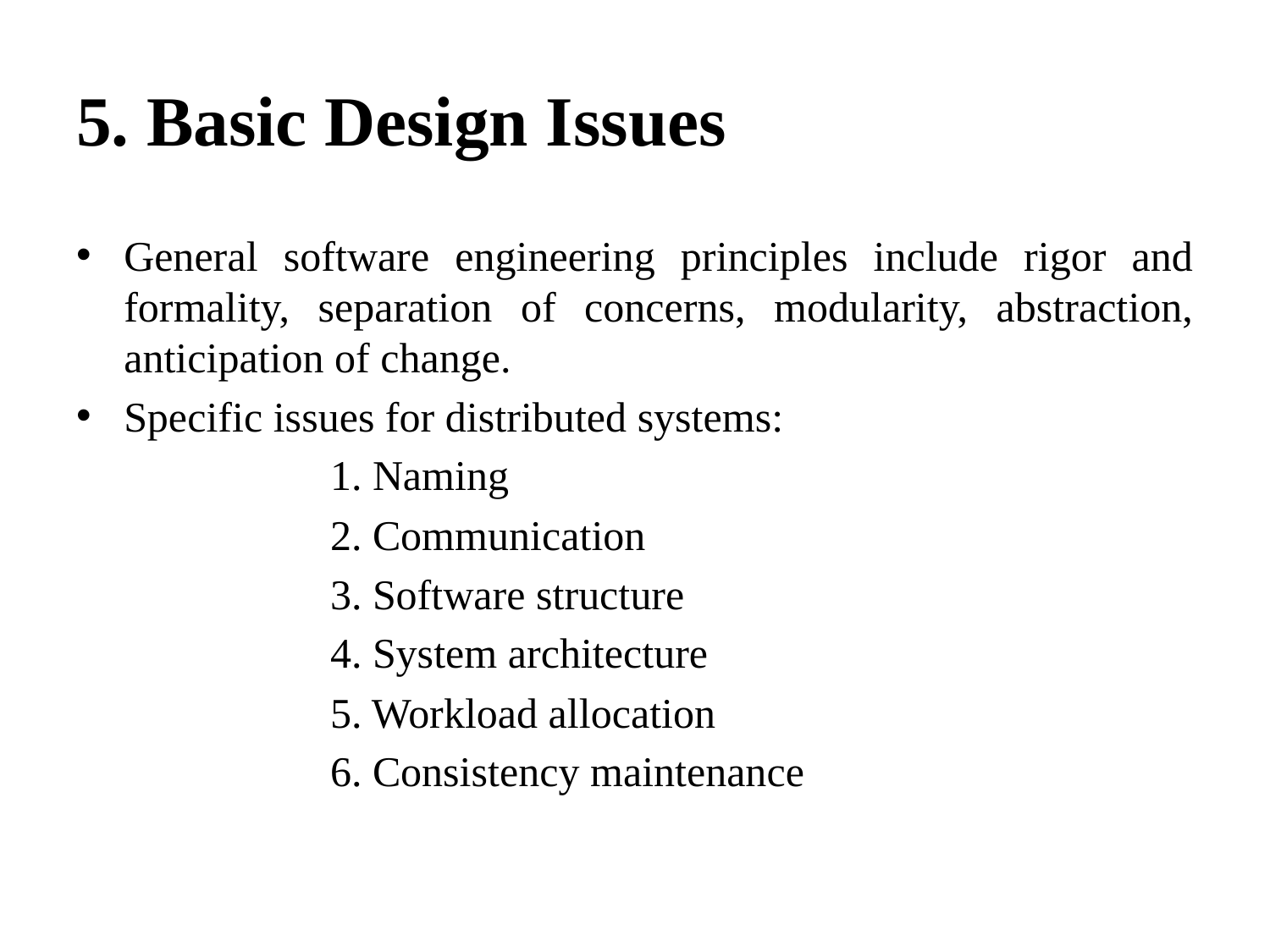

# 5. Basic Design Issues
General software engineering principles include rigor and formality, separation of concerns, modularity, abstraction, anticipation of change.
Specific issues for distributed systems:
		1. Naming
		2. Communication
		3. Software structure
		4. System architecture
		5. Workload allocation
		6. Consistency maintenance